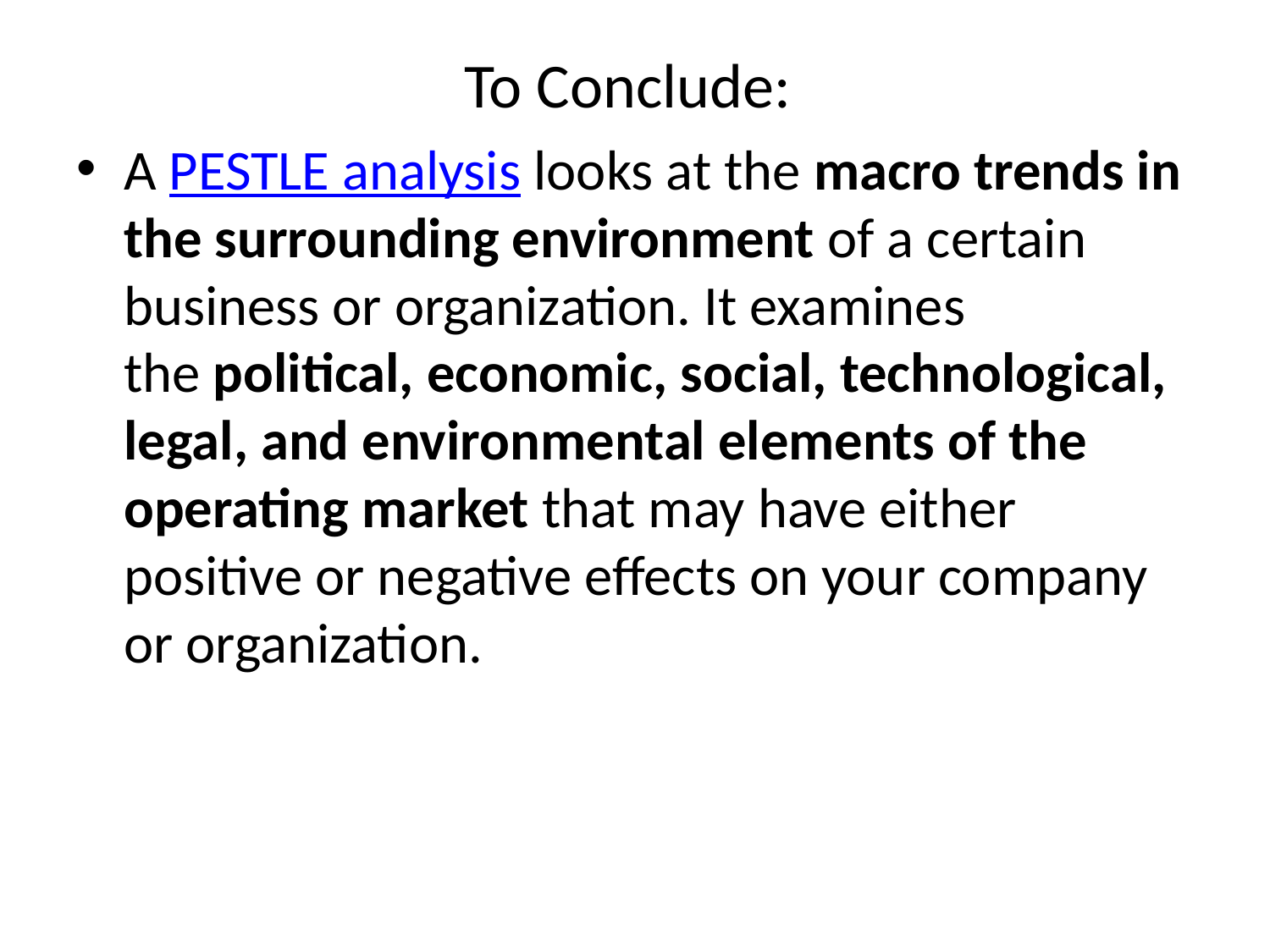

# To Conclude:
A PESTLE analysis looks at the macro trends in the surrounding environment of a certain business or organization. It examines the political, economic, social, technological, legal, and environmental elements of the operating market that may have either positive or negative effects on your company or organization.